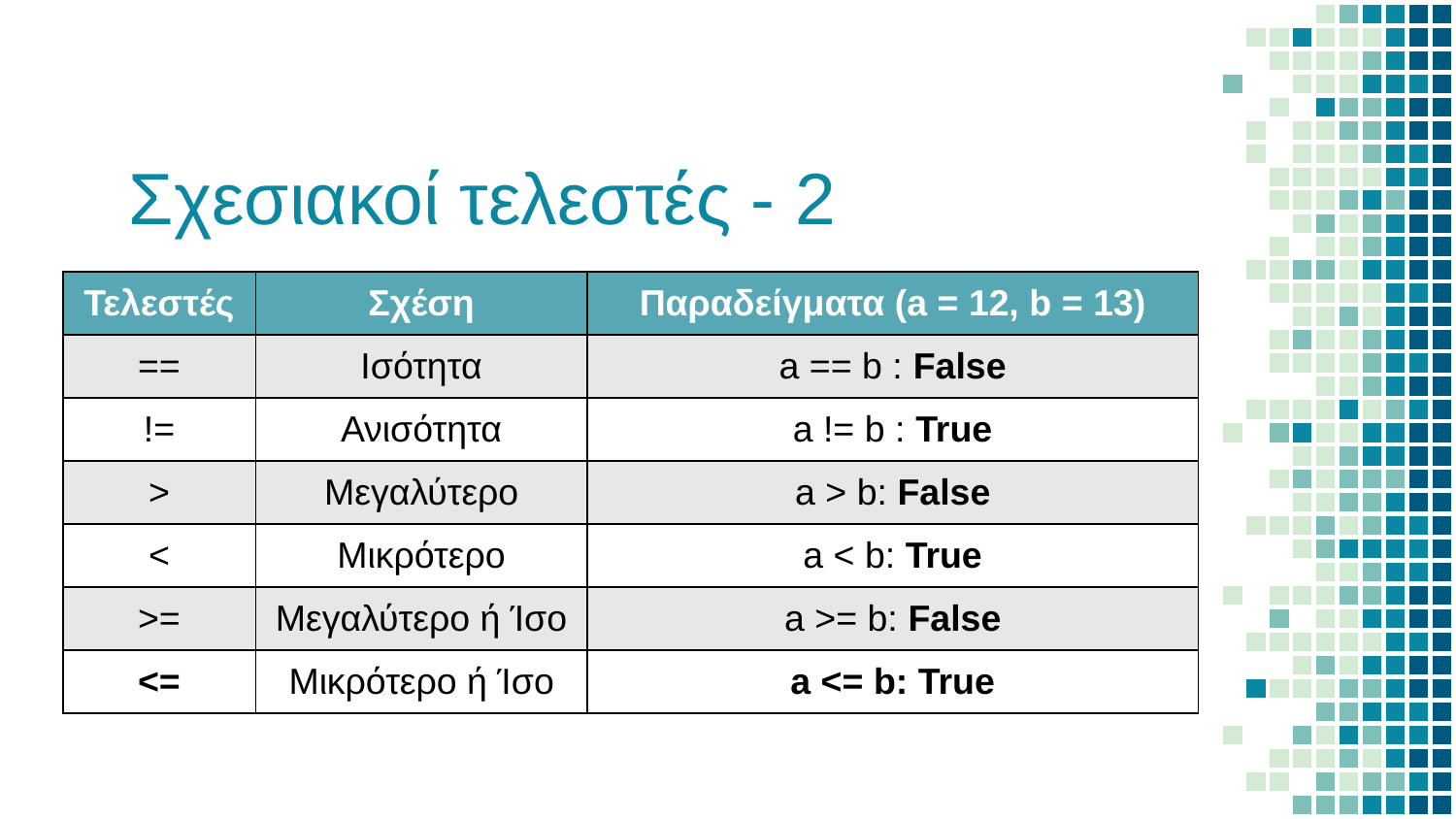

# Σχεσιακοί τελεστές - 2
| Τελεστές | Σχέση | Παραδείγματα (a = 12, b = 13) |
| --- | --- | --- |
| == | Ισότητα | a == b : False |
| != | Ανισότητα | a != b : True |
| > | Μεγαλύτερο | a > b: False |
| < | Μικρότερο | a < b: True |
| >= | Μεγαλύτερο ή Ίσο | a >= b: False |
| <= | Μικρότερο ή Ίσο | a <= b: True |